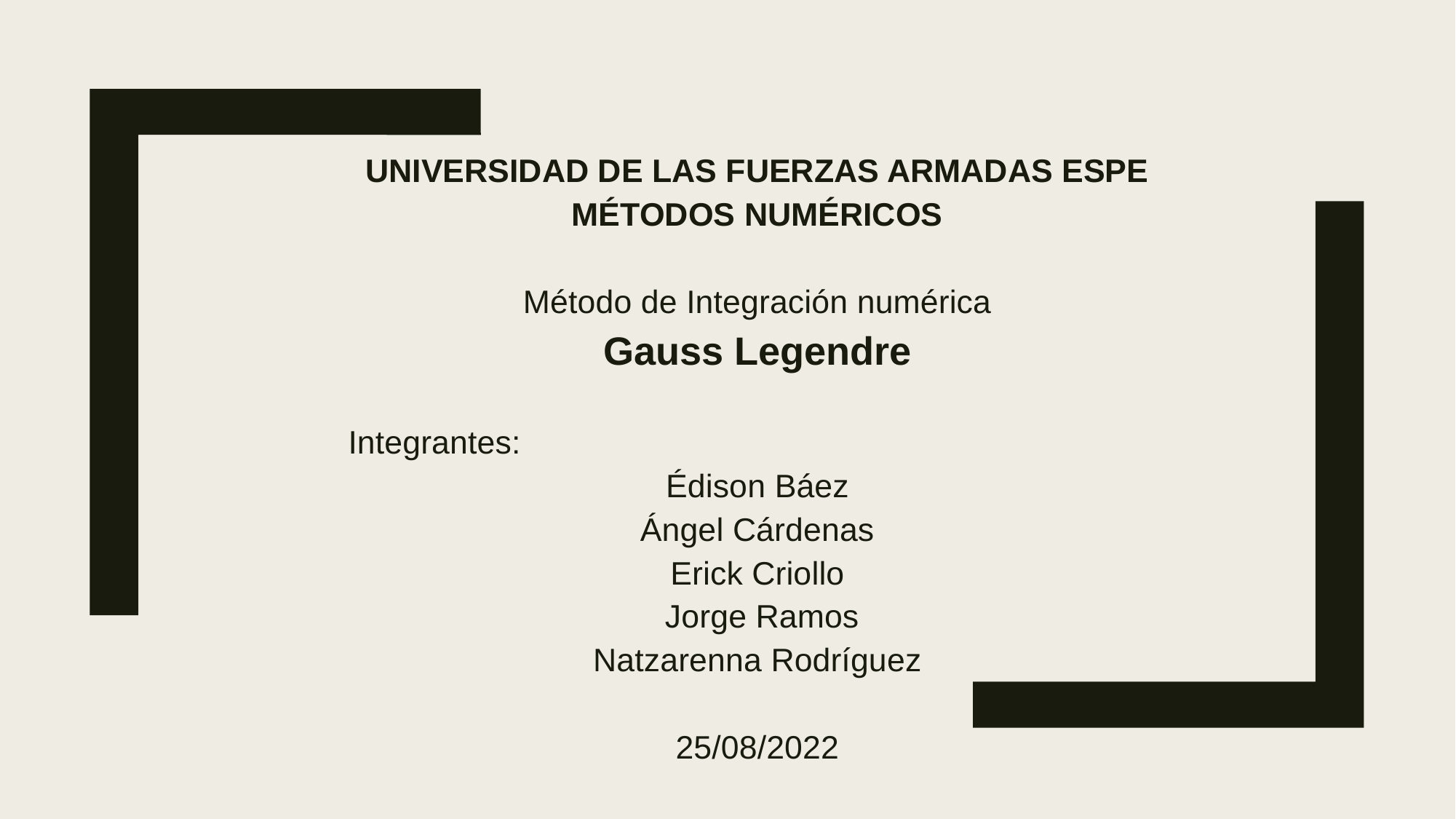

UNIVERSIDAD DE LAS FUERZAS ARMADAS ESPE
MÉTODOS NUMÉRICOS

Método de Integración numérica
Gauss Legendre

Integrantes:
Édison Báez
Ángel Cárdenas
Erick Criollo
 Jorge Ramos
Natzarenna Rodríguez

25/08/2022